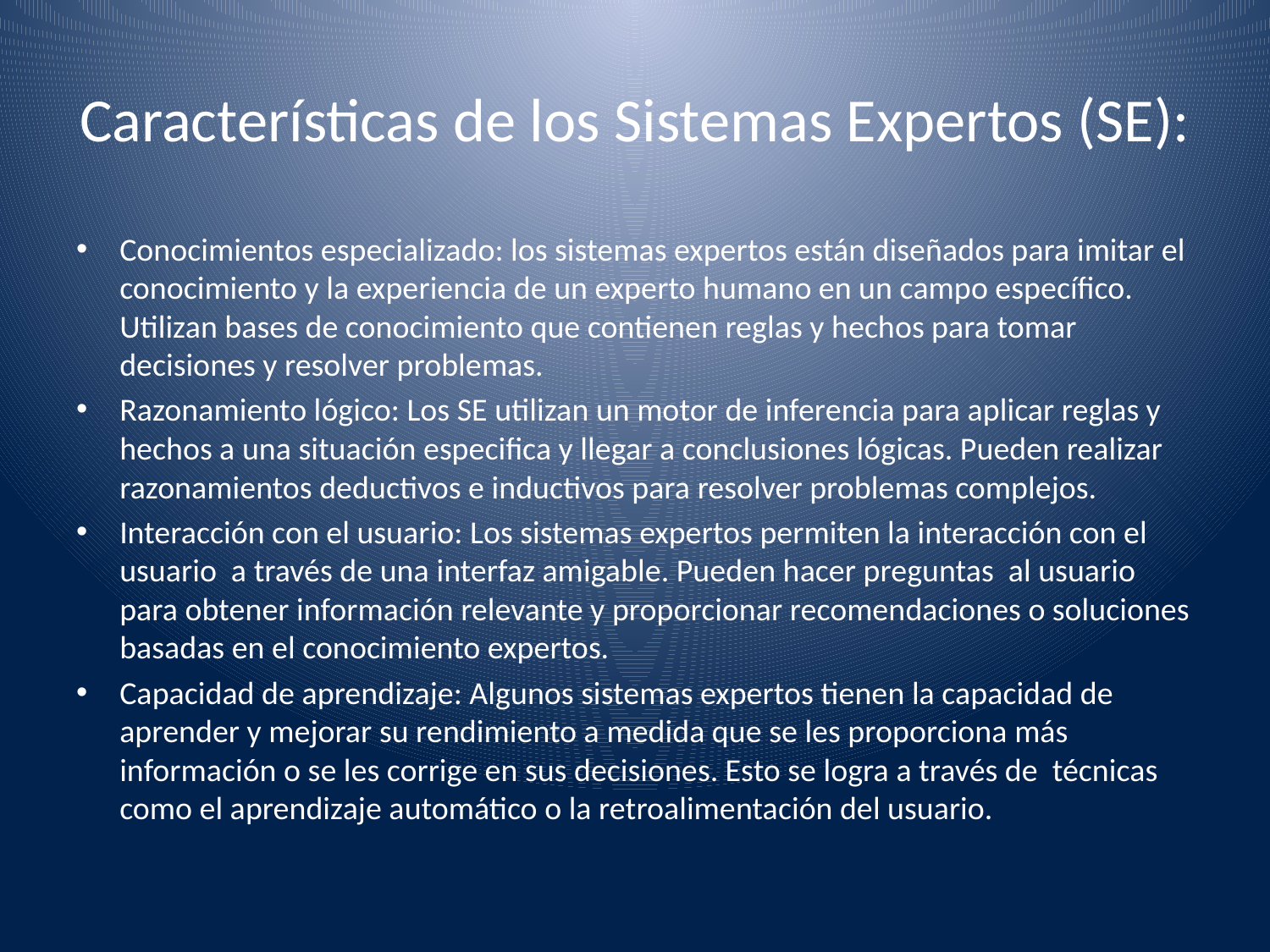

# Características de los Sistemas Expertos (SE):
Conocimientos especializado: los sistemas expertos están diseñados para imitar el conocimiento y la experiencia de un experto humano en un campo específico. Utilizan bases de conocimiento que contienen reglas y hechos para tomar decisiones y resolver problemas.
Razonamiento lógico: Los SE utilizan un motor de inferencia para aplicar reglas y hechos a una situación especifica y llegar a conclusiones lógicas. Pueden realizar razonamientos deductivos e inductivos para resolver problemas complejos.
Interacción con el usuario: Los sistemas expertos permiten la interacción con el usuario  a través de una interfaz amigable. Pueden hacer preguntas  al usuario para obtener información relevante y proporcionar recomendaciones o soluciones basadas en el conocimiento expertos.
Capacidad de aprendizaje: Algunos sistemas expertos tienen la capacidad de aprender y mejorar su rendimiento a medida que se les proporciona más información o se les corrige en sus decisiones. Esto se logra a través de  técnicas como el aprendizaje automático o la retroalimentación del usuario.